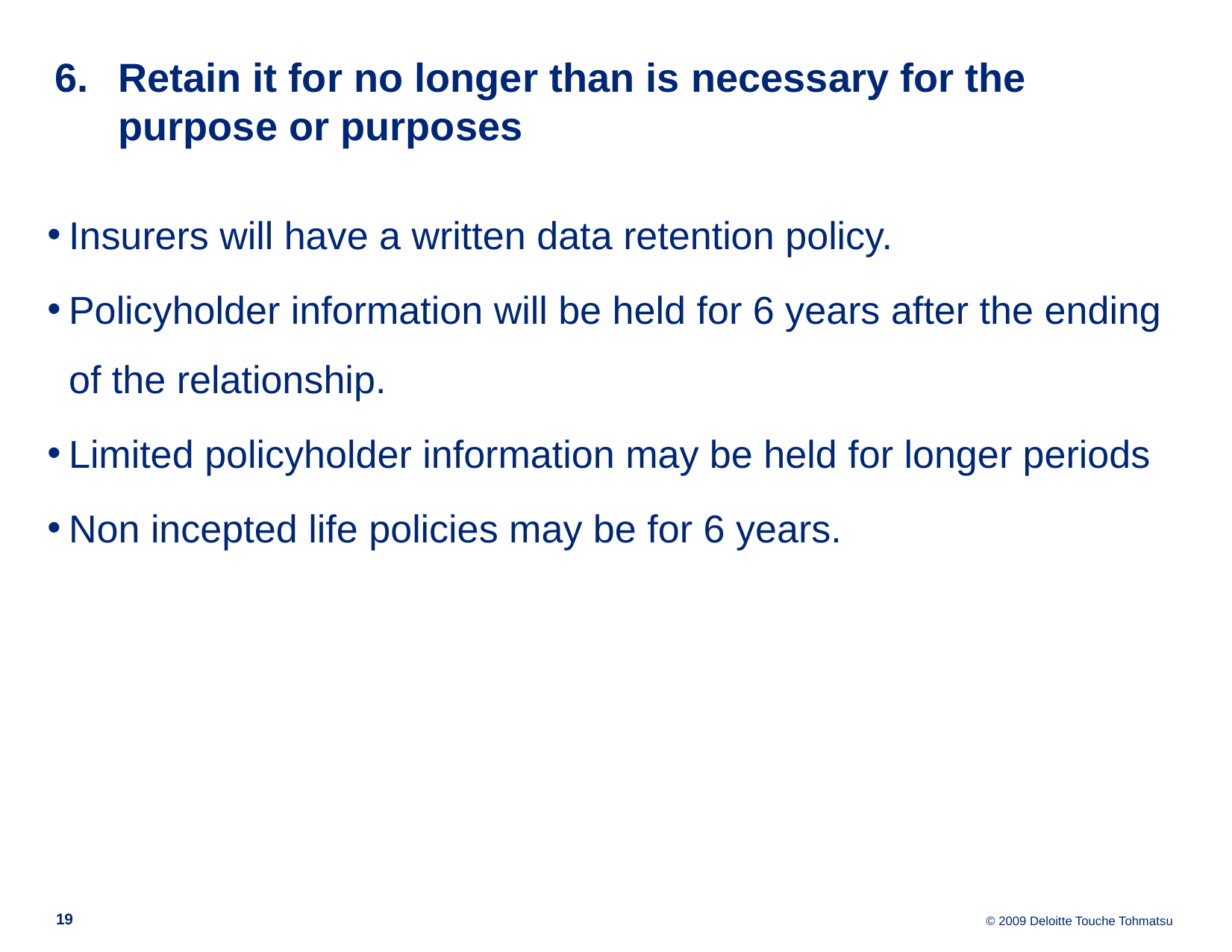

Retain it for no longer than is necessary for the purpose or purposes
Insurers will have a written data retention policy.
Policyholder information will be held for 6 years after the ending of the relationship.
Limited policyholder information may be held for longer periods
Non incepted life policies may be for 6 years.

19